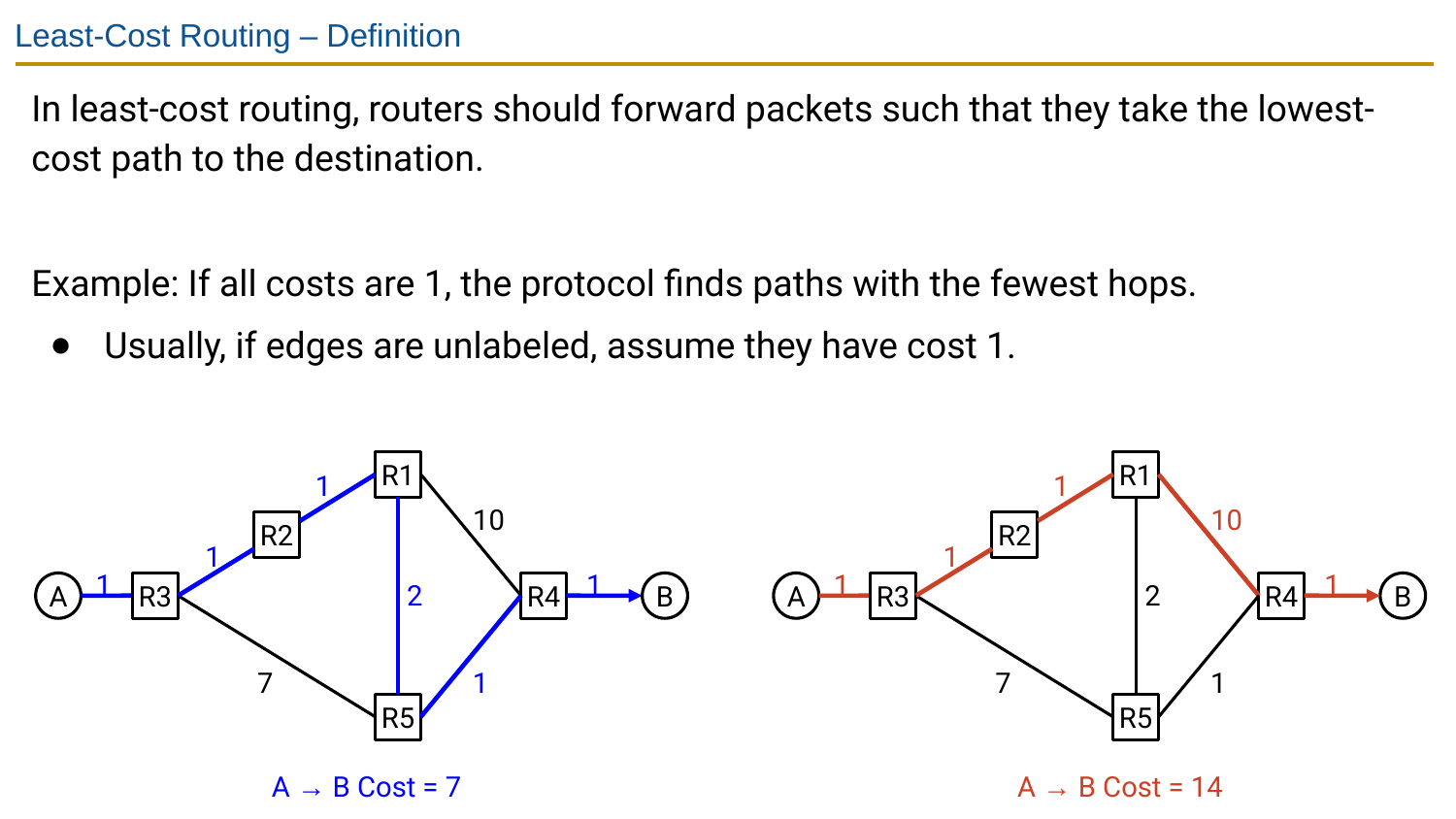

# Least-Cost Routing – Definition
In least-cost routing, routers should forward packets such that they take the lowest-cost path to the destination.

Example: If all costs are 1, the protocol finds paths with the fewest hops.
Usually, if edges are unlabeled, assume they have cost 1.
R1
R1
1
1
10
10
R2
R2
1
1
1
1
1
1
A
B
A
B
R3
R4
R3
R4
2
2
7
1
7
1
R5
R5
A → B Cost = 7
A → B Cost = 14